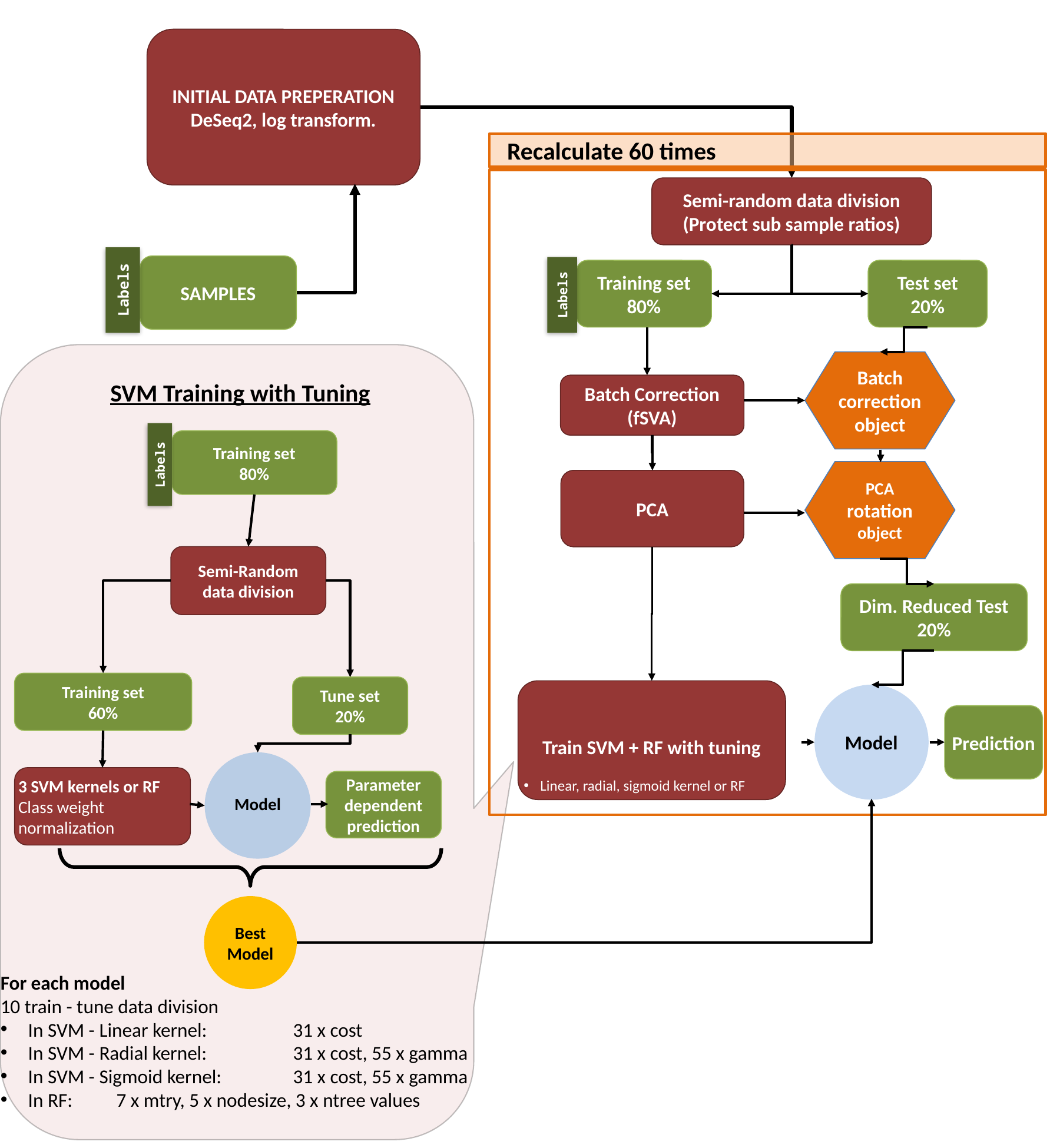

INITIAL DATA PREPERATION
DeSeq2, log transform.
Recalculate 60 times

Semi-random data division
(Protect sub sample ratios)
SAMPLES
Labels
Training set
80%
Test set
20%
Labels

Batch
correction object
SVM Training with Tuning
Batch Correction (fSVA)
Training set
80%
Labels
PCA
rotation object
PCA
Semi-Random data division
Dim. Reduced Test
20%
Training set
60%

Tune set
20%
Train SVM + RF with tuning

Linear, radial, sigmoid kernel or RF
Model
Prediction
Model
3 SVM kernels or RF
Class weight normalization
Parameter dependent prediction
Best
Model
For each model
10 train - tune data division
In SVM - Linear kernel: 	31 x cost
In SVM - Radial kernel:	31 x cost, 55 x gamma
In SVM - Sigmoid kernel: 	31 x cost, 55 x gamma
In RF:	7 x mtry, 5 x nodesize, 3 x ntree values